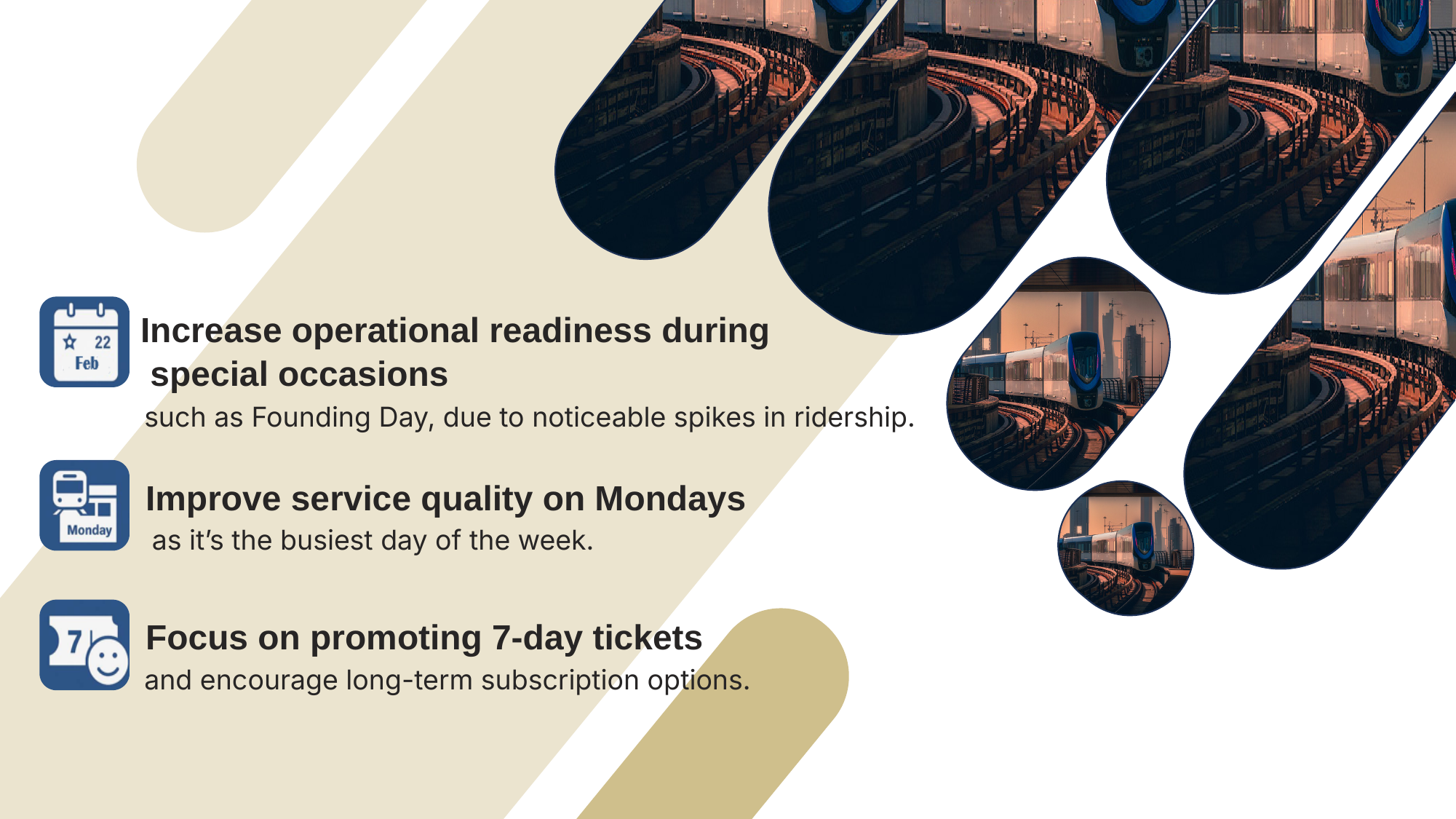

Increase operational readiness during
 special occasions
such as Founding Day, due to noticeable spikes in ridership.

Improve service quality on Mondays
 as it’s the busiest day of the week.

Focus on promoting 7-day tickets
and encourage long-term subscription options.